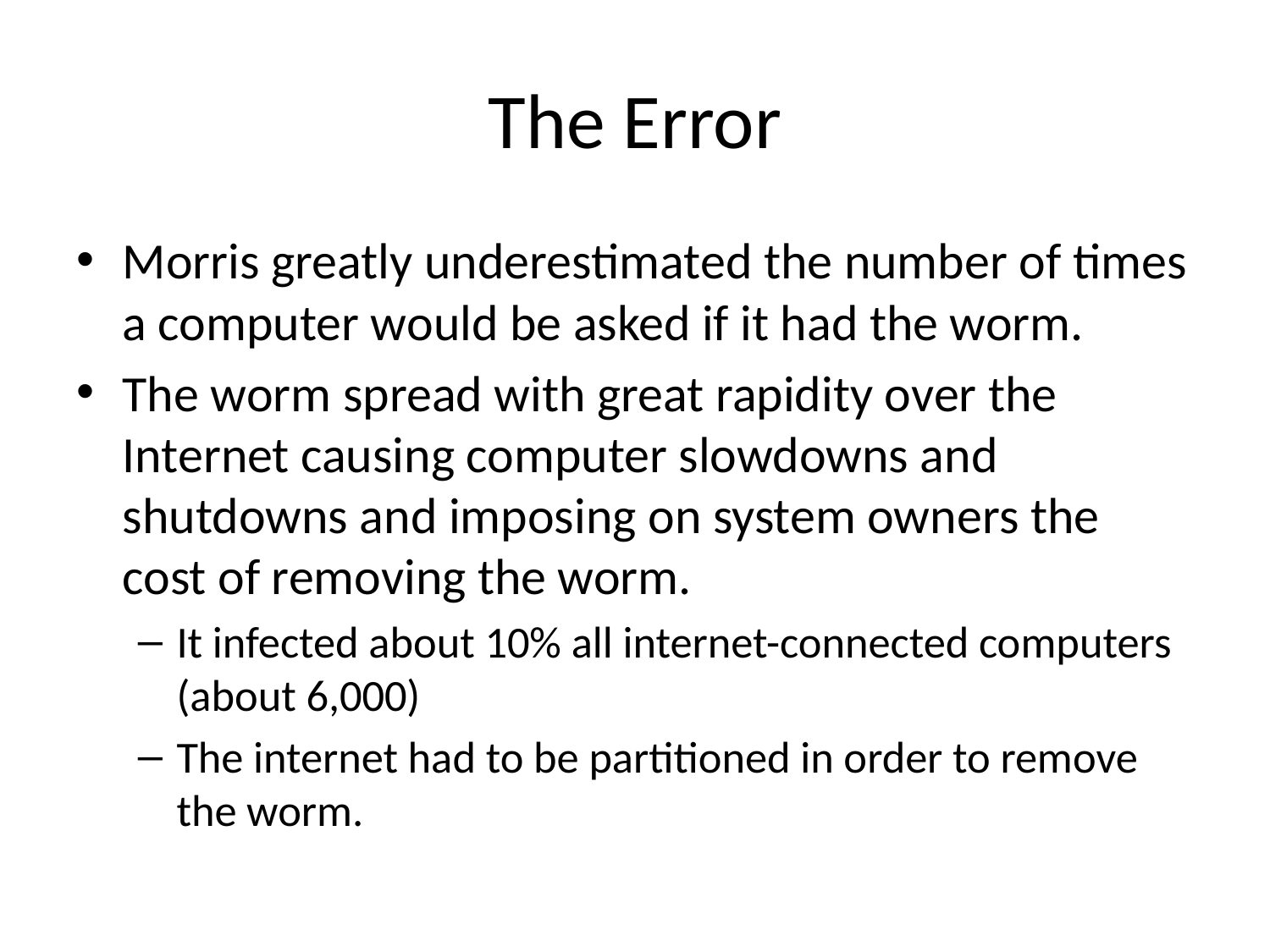

# The Error
Morris greatly underestimated the number of times a computer would be asked if it had the worm.
The worm spread with great rapidity over the Internet causing computer slowdowns and shutdowns and imposing on system owners the cost of removing the worm.
It infected about 10% all internet-connected computers (about 6,000)
The internet had to be partitioned in order to remove the worm.